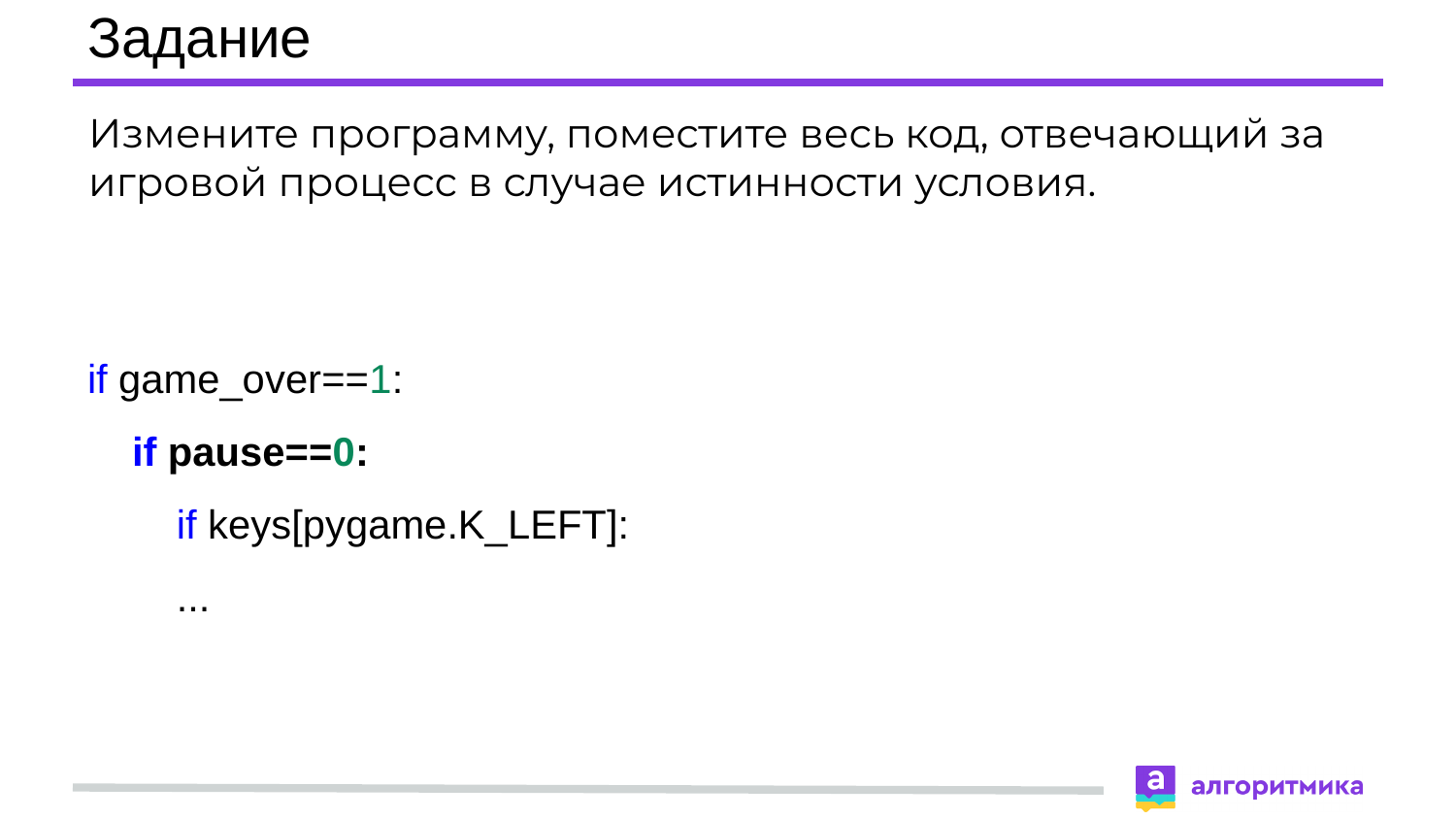

# Задание
Измените программу, поместите весь код, отвечающий за игровой процесс в случае истинности условия.
if game_over==1:
    if pause==0:
        if keys[pygame.K_LEFT]:
        ...